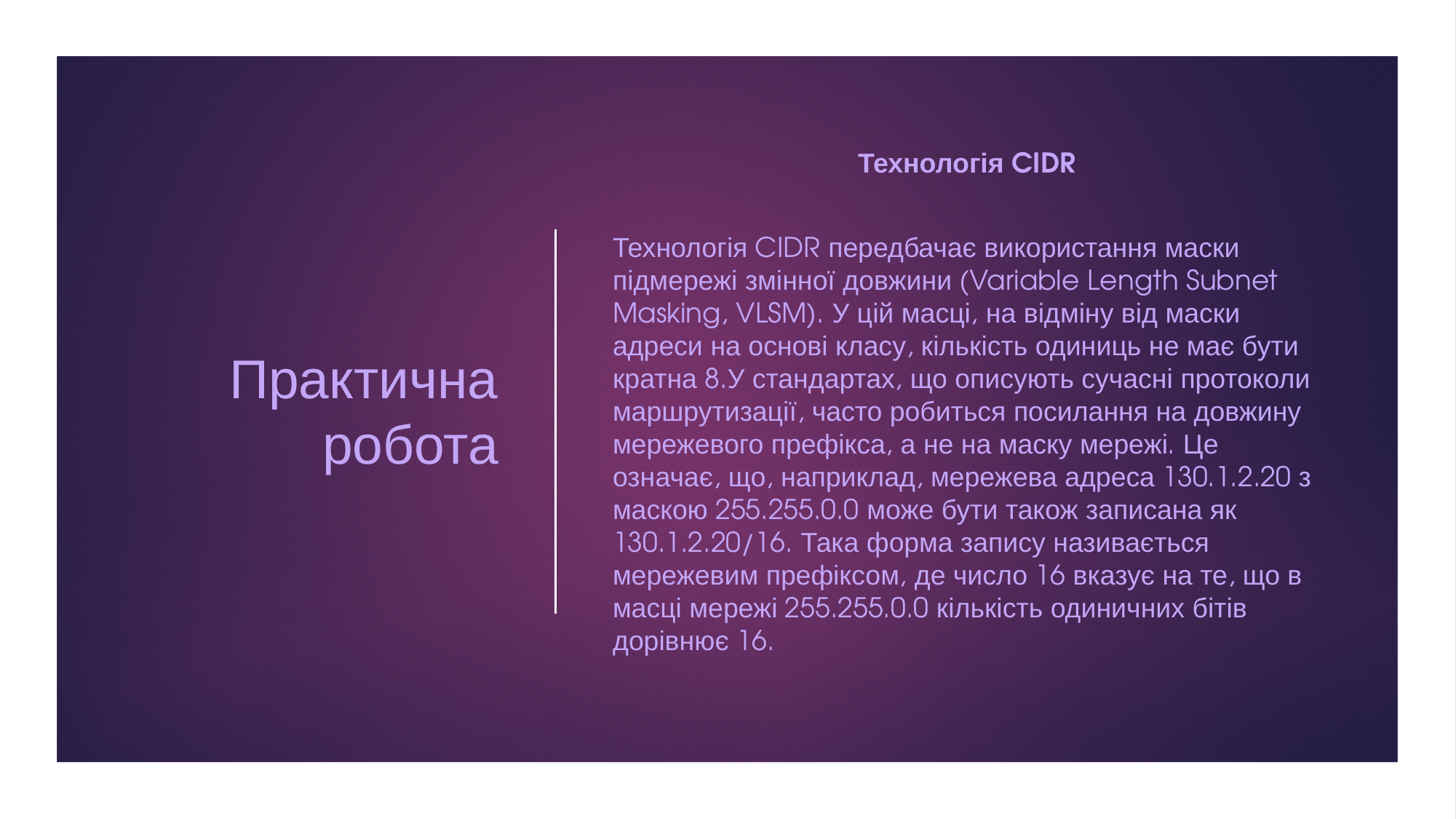

# Практична робота
                 Технологія CIDR
Технологія CIDR передбачає використання маски підмережі змінної довжини (Variable Length Subnet Masking, VLSM). У цій масці, на відміну від маски адреси на основі класу, кількість одиниць не має бути кратна 8.У стандартах, що описують сучасні протоколи маршрутизації, часто робиться посилання на довжину мережевого префікса, а не на маску мережі. Це означає, що, наприклад, мережева адреса 130.1.2.20 з маскою 255.255.0.0 може бути також записана як 130.1.2.20/16. Така форма запису називається мережевим префіксом, де число 16 вказує на те, що в масці мережі 255.255.0.0 кількість одиничних бітів дорівнює 16.